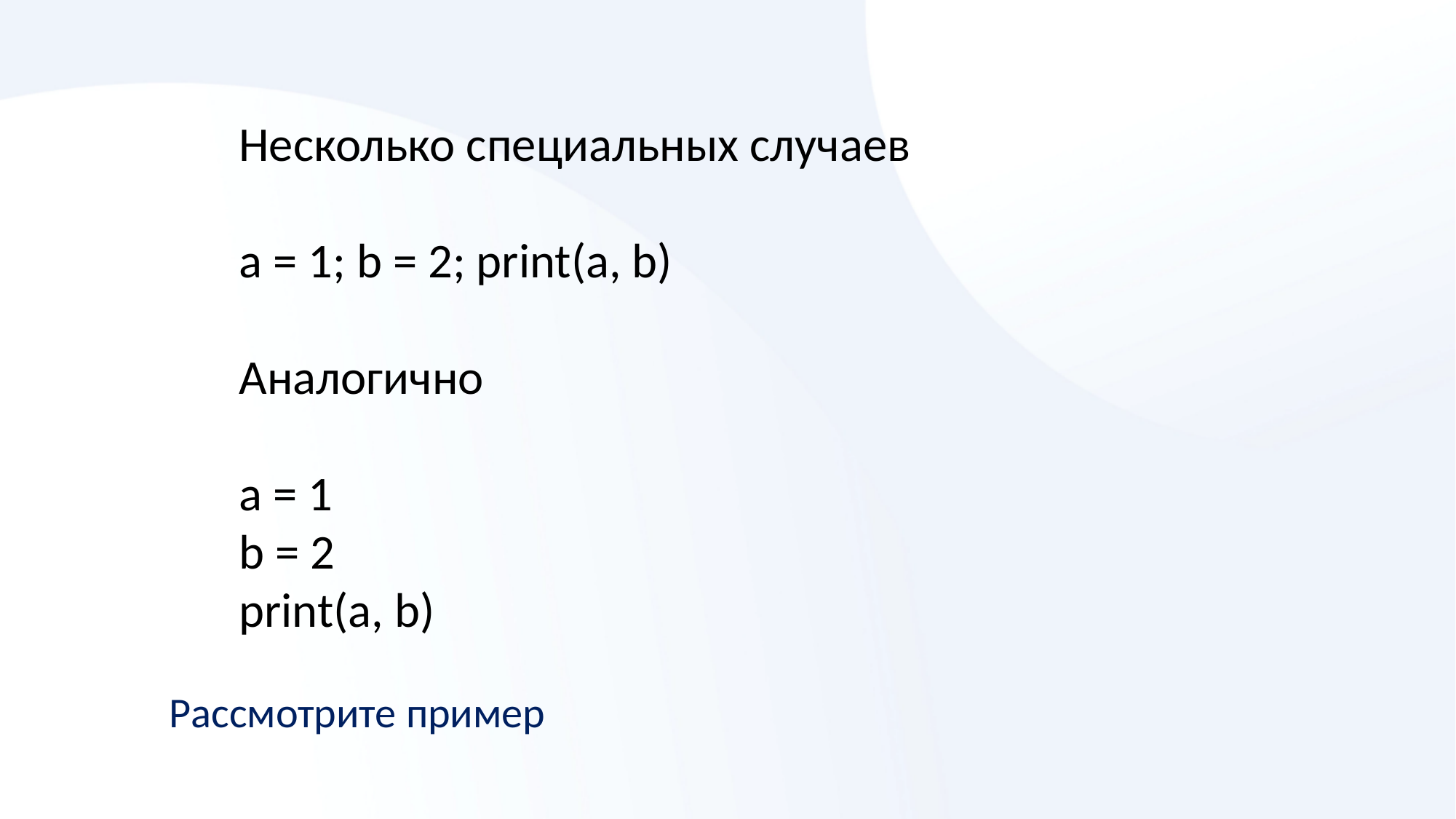

Несколько специальных случаев

a = 1; b = 2; print(a, b)

Аналогично

a = 1
b = 2
print(a, b)
Рассмотрите пример